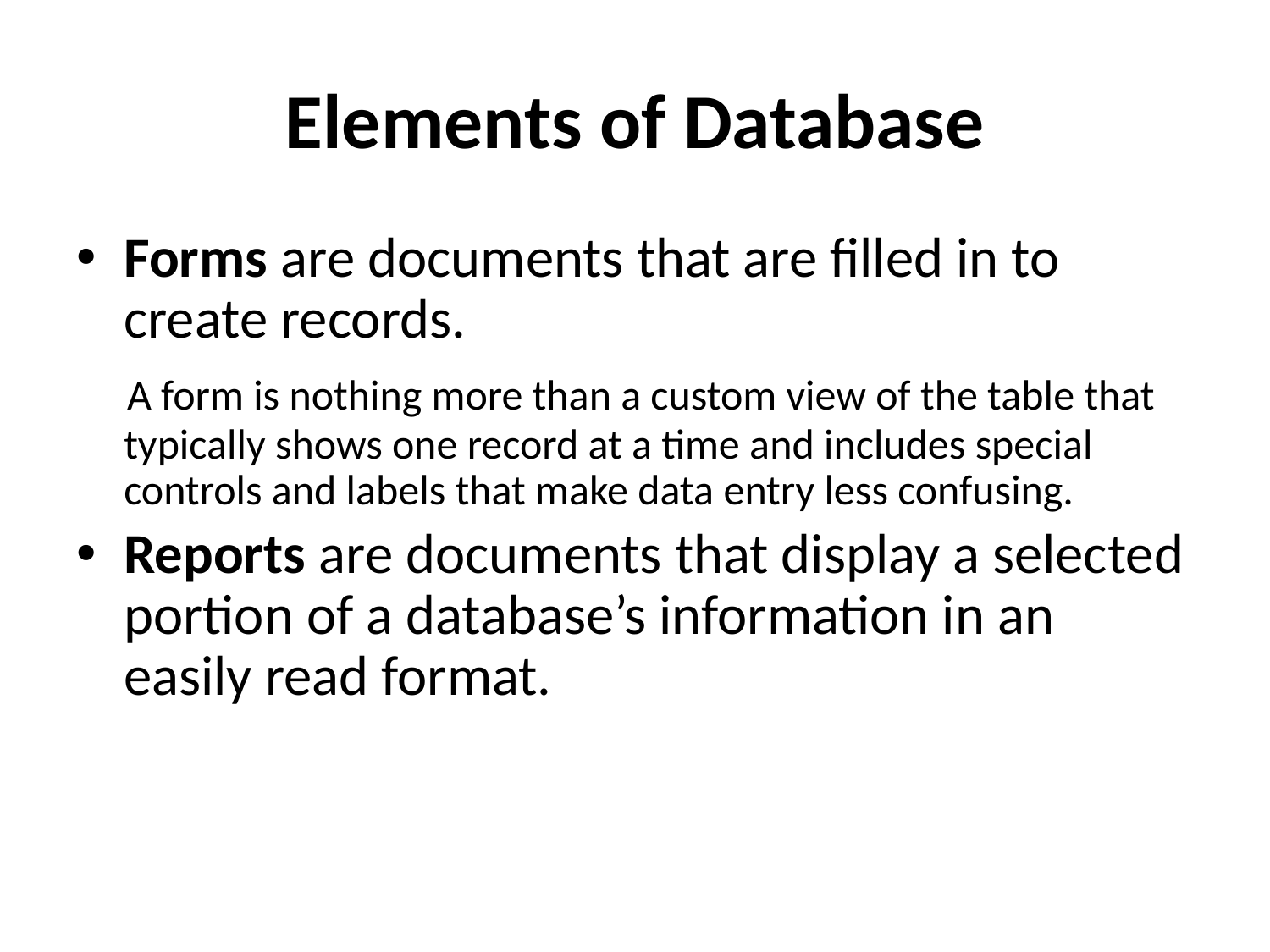

# Elements of Database
Forms are documents that are filled in to create records.
    A form is nothing more than a custom view of the table that typically shows one record at a time and includes special controls and labels that make data entry less confusing.
Reports are documents that display a selected portion of a database’s information in an easily read format.